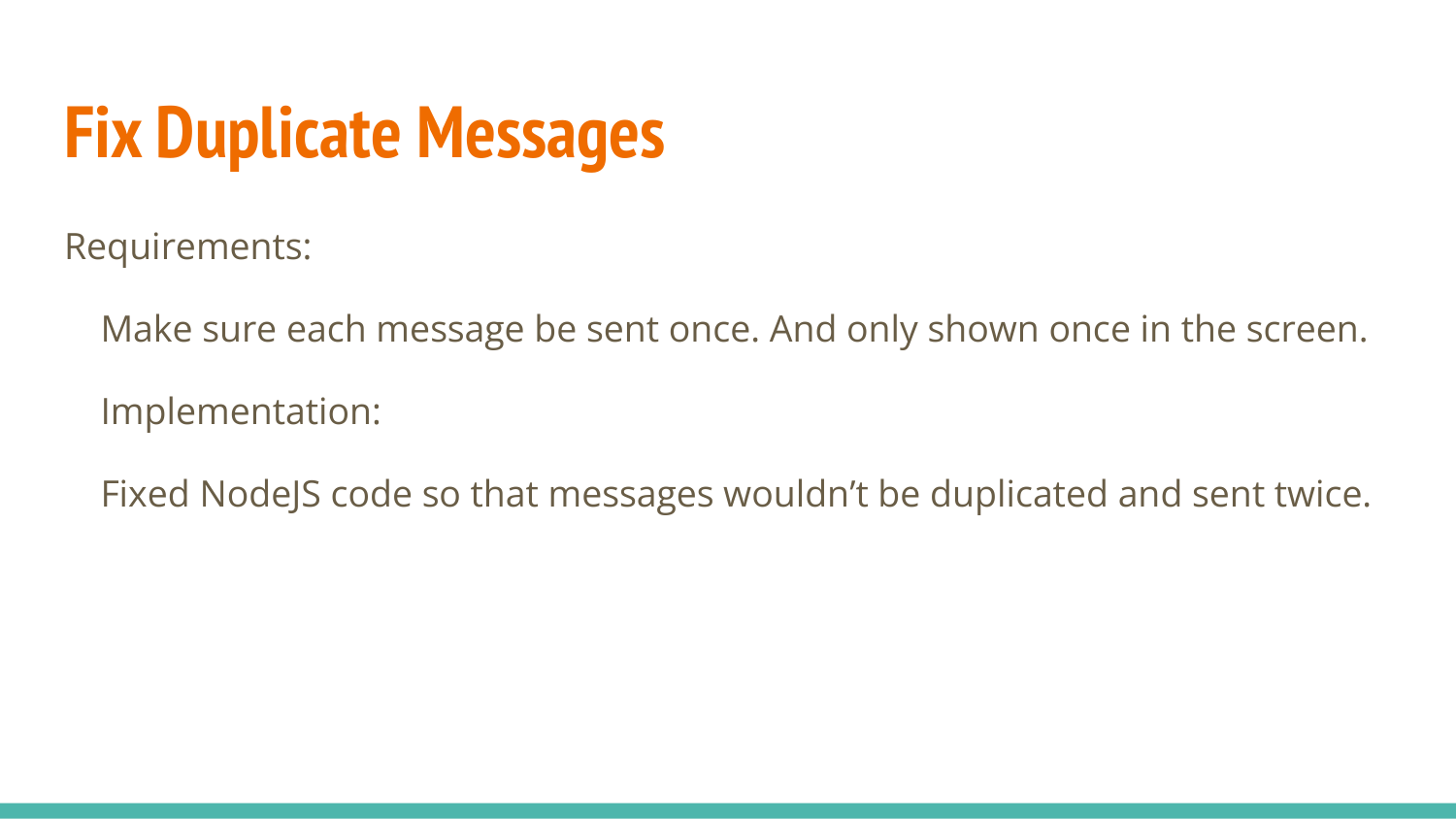

# Fix Duplicate Messages
Requirements:
Make sure each message be sent once. And only shown once in the screen.
Implementation:
Fixed NodeJS code so that messages wouldn’t be duplicated and sent twice.